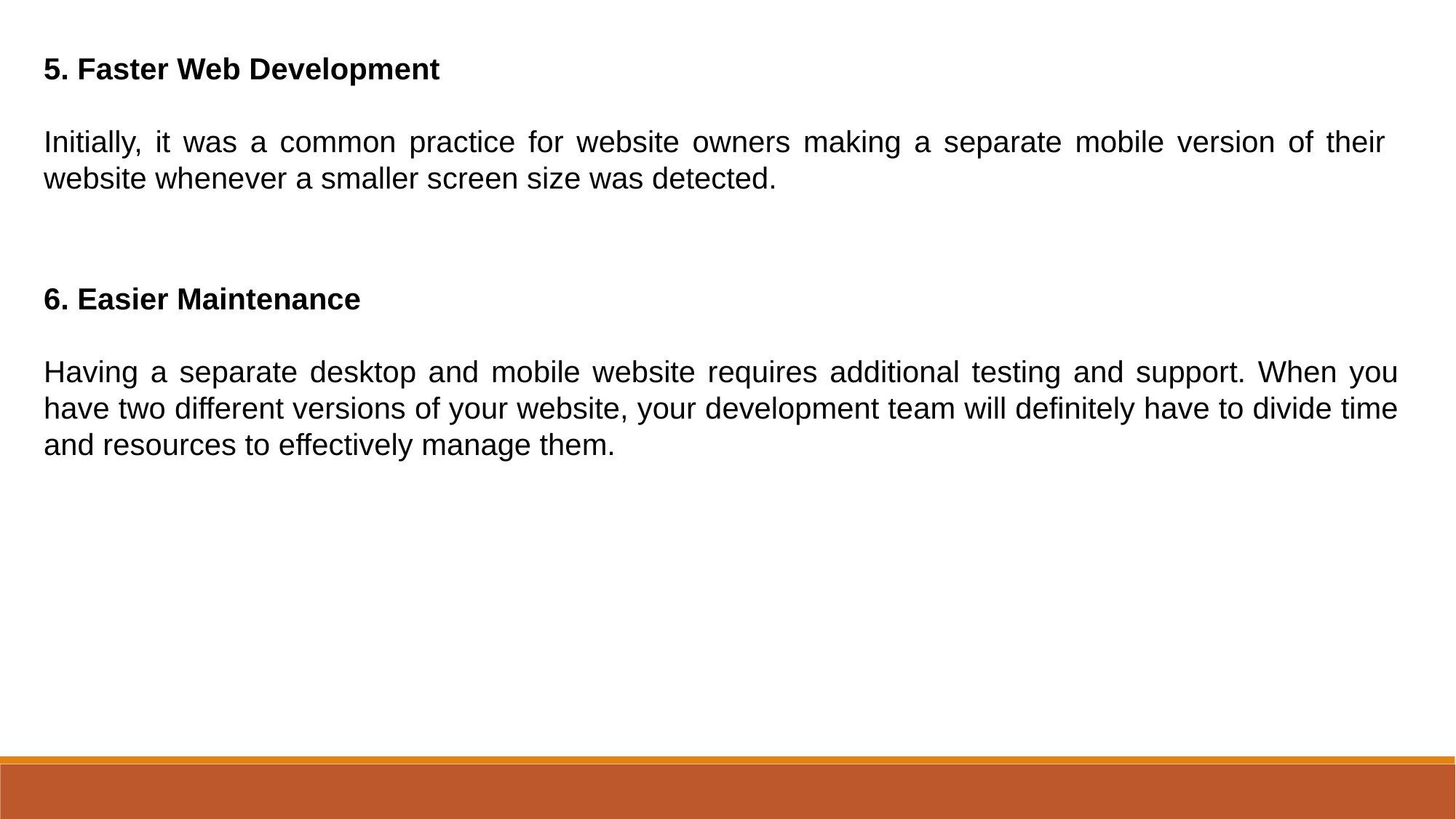

5. Faster Web Development

Initially, it was a common practice for website owners making a separate mobile version of their website whenever a smaller screen size was detected.
6. Easier Maintenance

Having a separate desktop and mobile website requires additional testing and support. When you have two different versions of your website, your development team will definitely have to divide time and resources to effectively manage them.